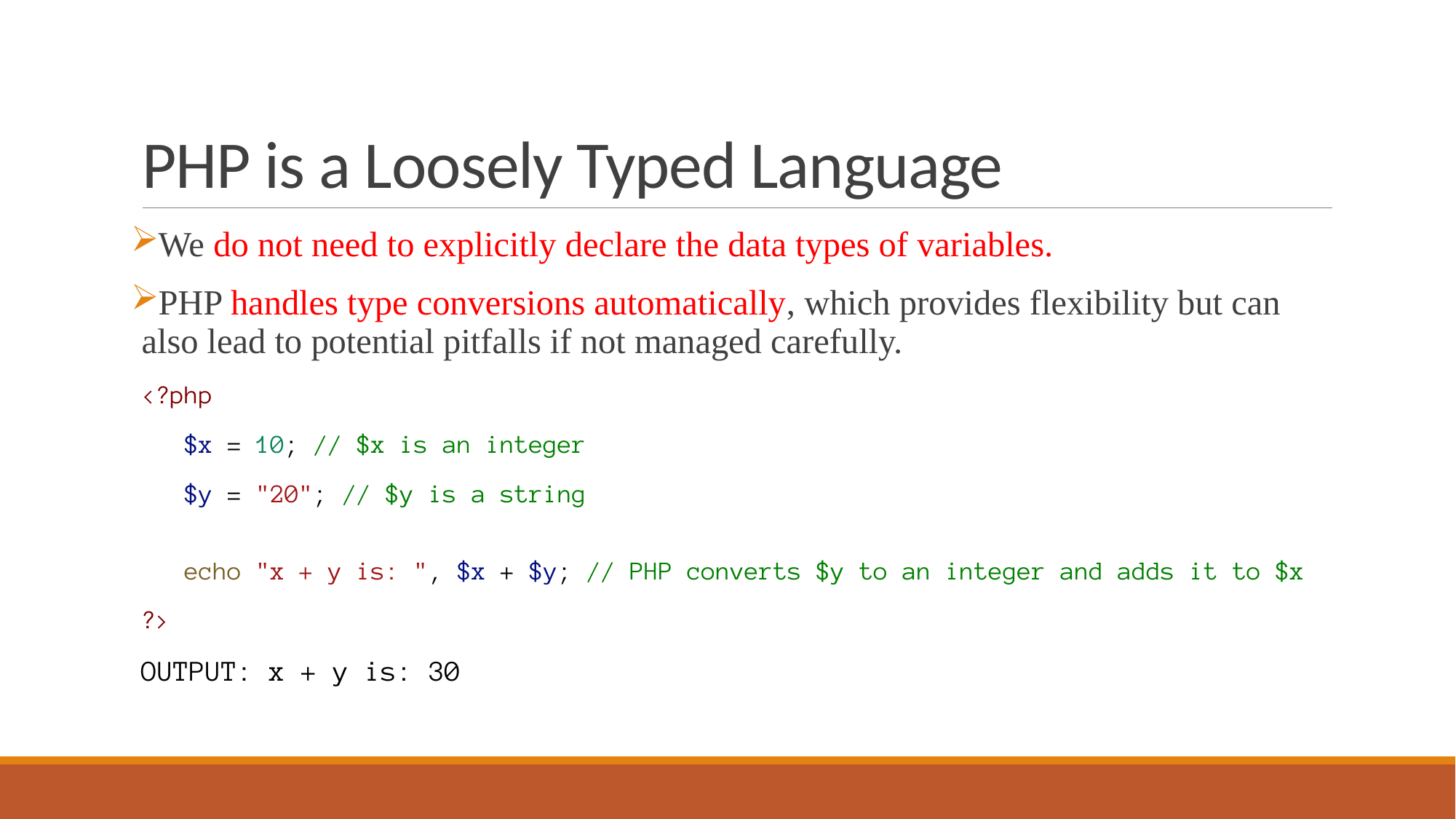

# PHP is a Loosely Typed Language
We do not need to explicitly declare the data types of variables.
PHP handles type conversions automatically, which provides flexibility but can also lead to potential pitfalls if not managed carefully.
<?php
   $x = 10; // $x is an integer
   $y = "20"; // $y is a string
   echo "x + y is: ", $x + $y; // PHP converts $y to an integer and adds it to $x
?>
OUTPUT: x + y is: 30